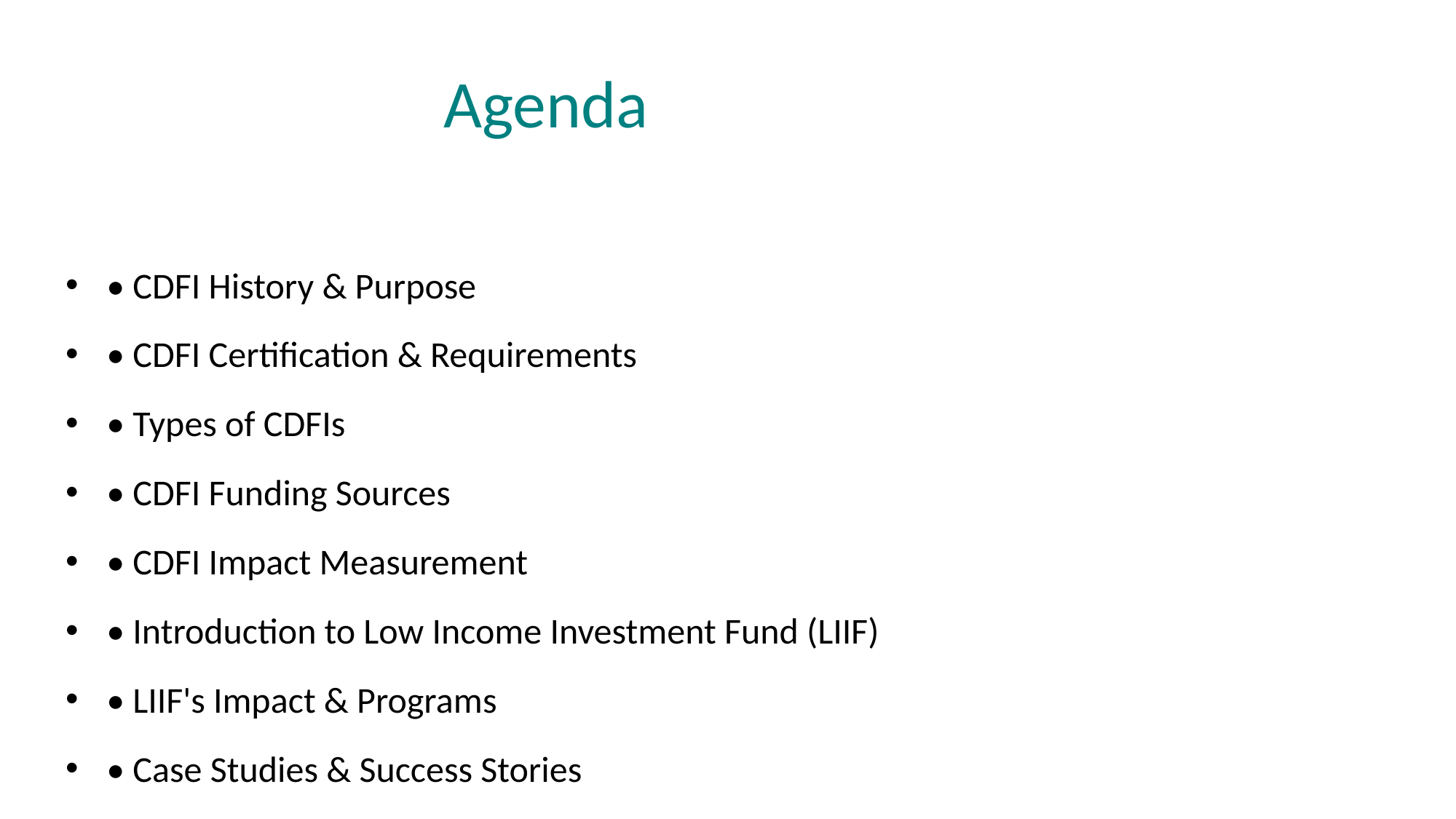

# Agenda

• CDFI History & Purpose
• CDFI Certification & Requirements
• Types of CDFIs
• CDFI Funding Sources
• CDFI Impact Measurement
• Introduction to Low Income Investment Fund (LIIF)
• LIIF's Impact & Programs
• Case Studies & Success Stories
• Career Opportunities in the CDFI Sector
• Resources for Further Learning